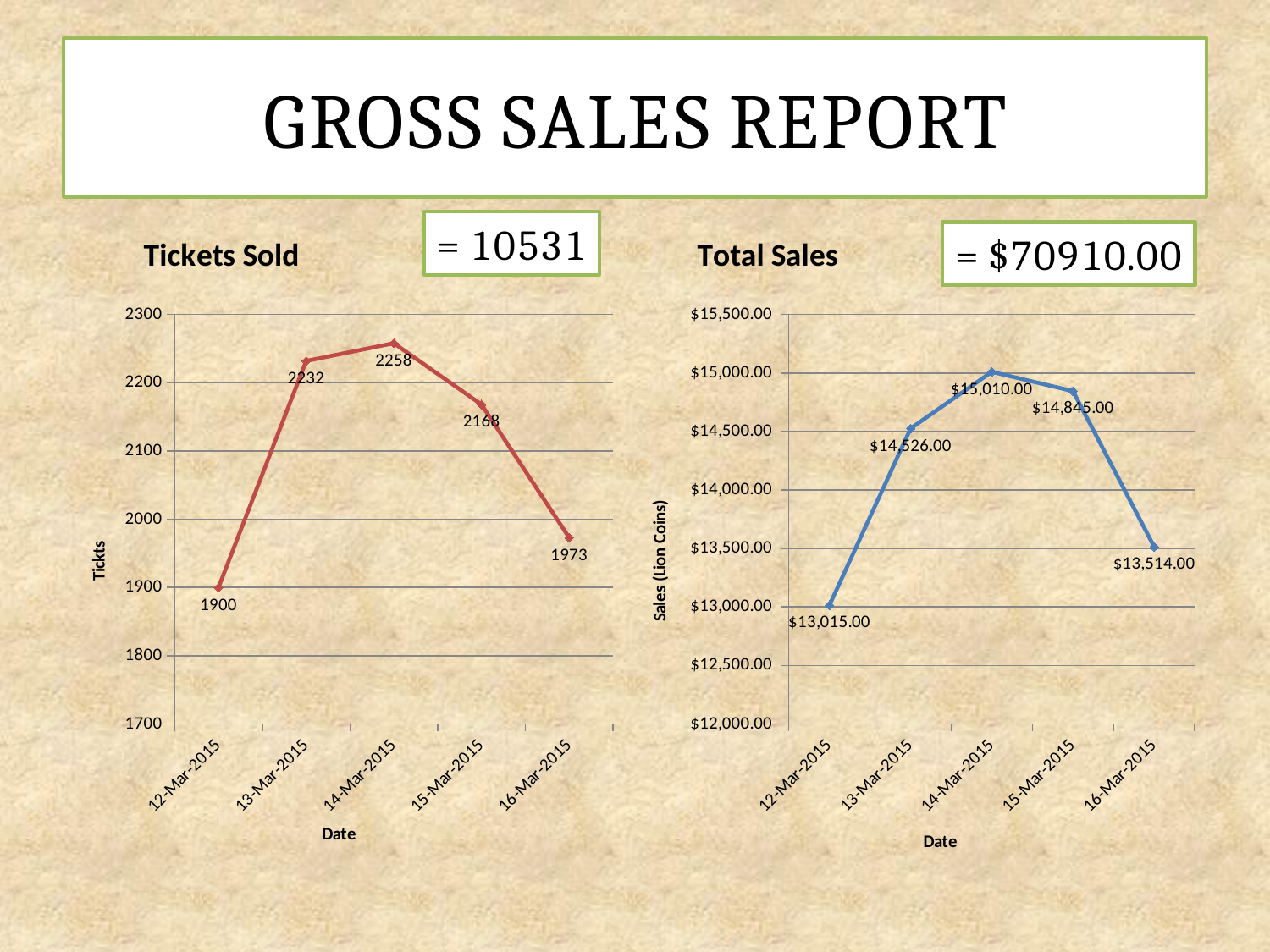

# GROSS SALES REPORT
= 10531

### Chart: Tickets Sold

| Category | Tickets Sold |
|---|---|
| 42075 | 1900.0 |
| 42076 | 2232.0 |
| 42077 | 2258.0 |
| 42078 | 2168.0 |
| 42079 | 1973.0 |

### Chart: Total Sales

| Category | Total Sales |
|---|---|
| 42075 | 13015.0 |
| 42076 | 14526.0 |
| 42077 | 15010.0 |
| 42078 | 14845.0 |
| 42079 | 13514.0 |
= $70910.00